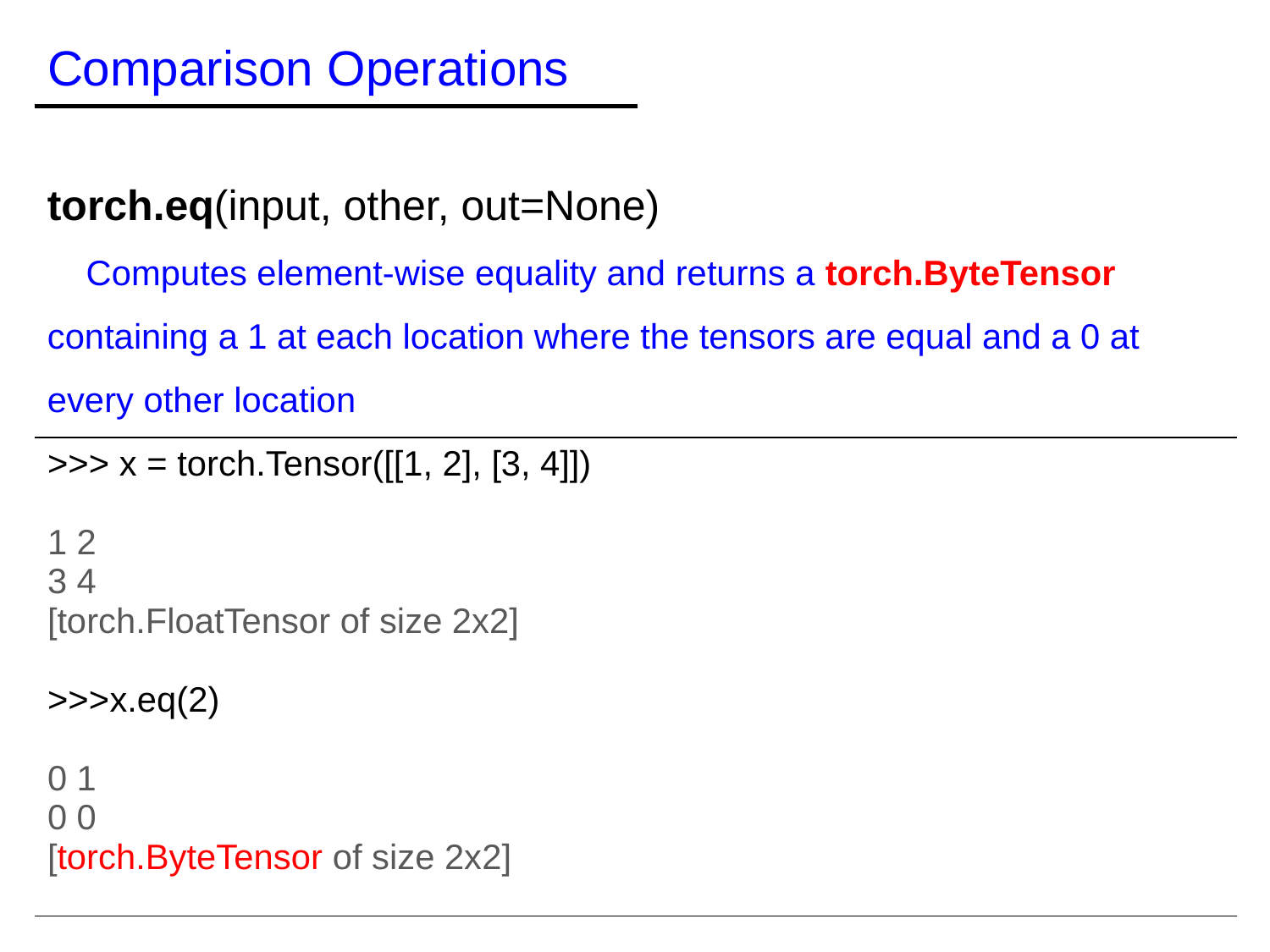

Comparison Operations
torch.eq(input, other, out=None)
    Computes element-wise equality and returns a torch.ByteTensor containing a 1 at each location where the tensors are equal and a 0 at every other location
| >>> x = torch.Tensor([[1, 2], [3, 4]]) 1 2 3 4 [torch.FloatTensor of size 2x2] >>>x.eq(2) 0 1 0 0 [torch.ByteTensor of size 2x2] |
| --- |